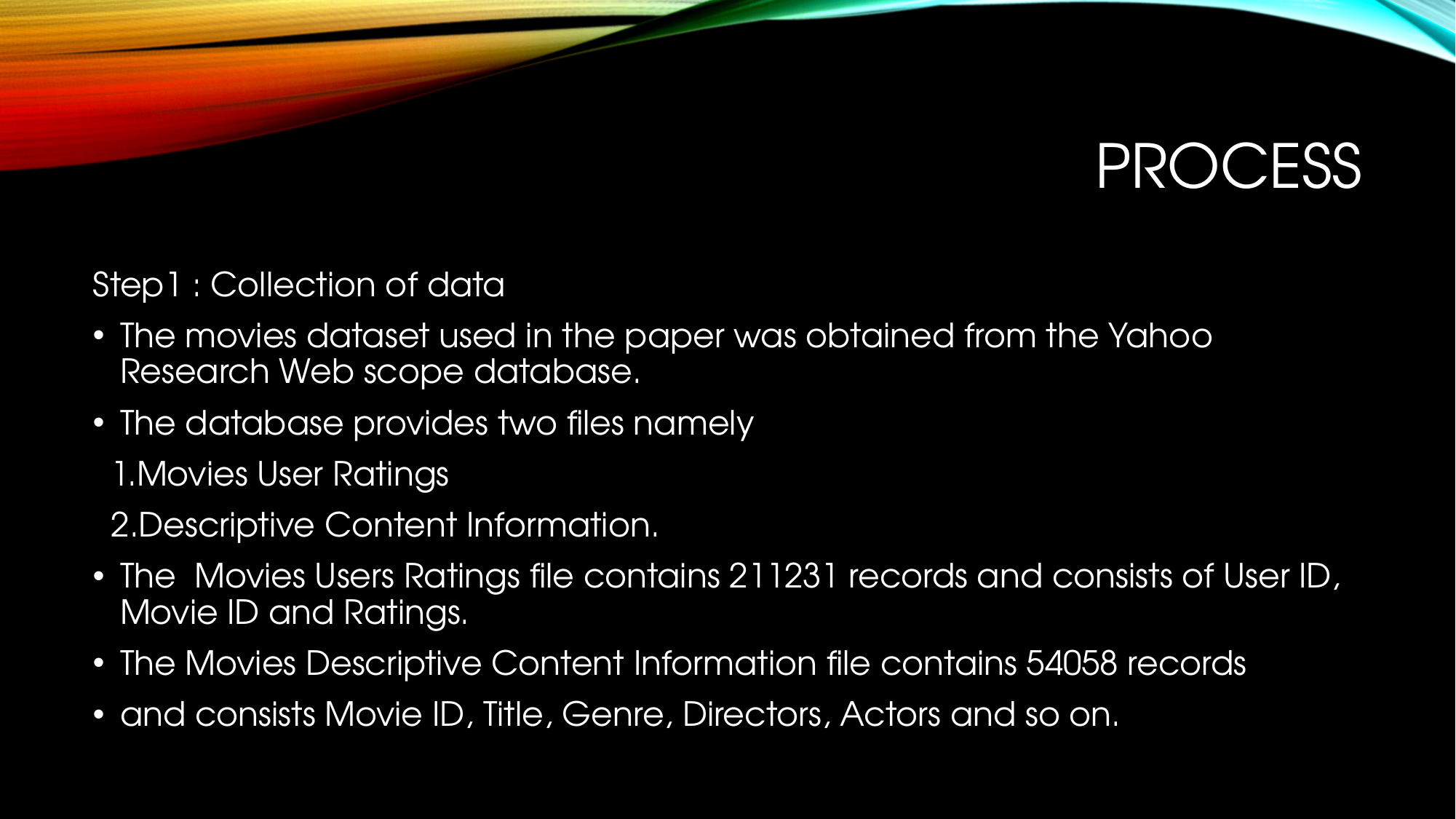

# Process
Step1 : Collection of data
The movies dataset used in the paper was obtained from the Yahoo Research Web scope database.
The database provides two files namely
  1.Movies User Ratings
  2.Descriptive Content Information.
The  Movies Users Ratings file contains 211231 records and consists of User ID, Movie ID and Ratings.
The Movies Descriptive Content Information file contains 54058 records
and consists Movie ID, Title, Genre, Directors, Actors and so on.